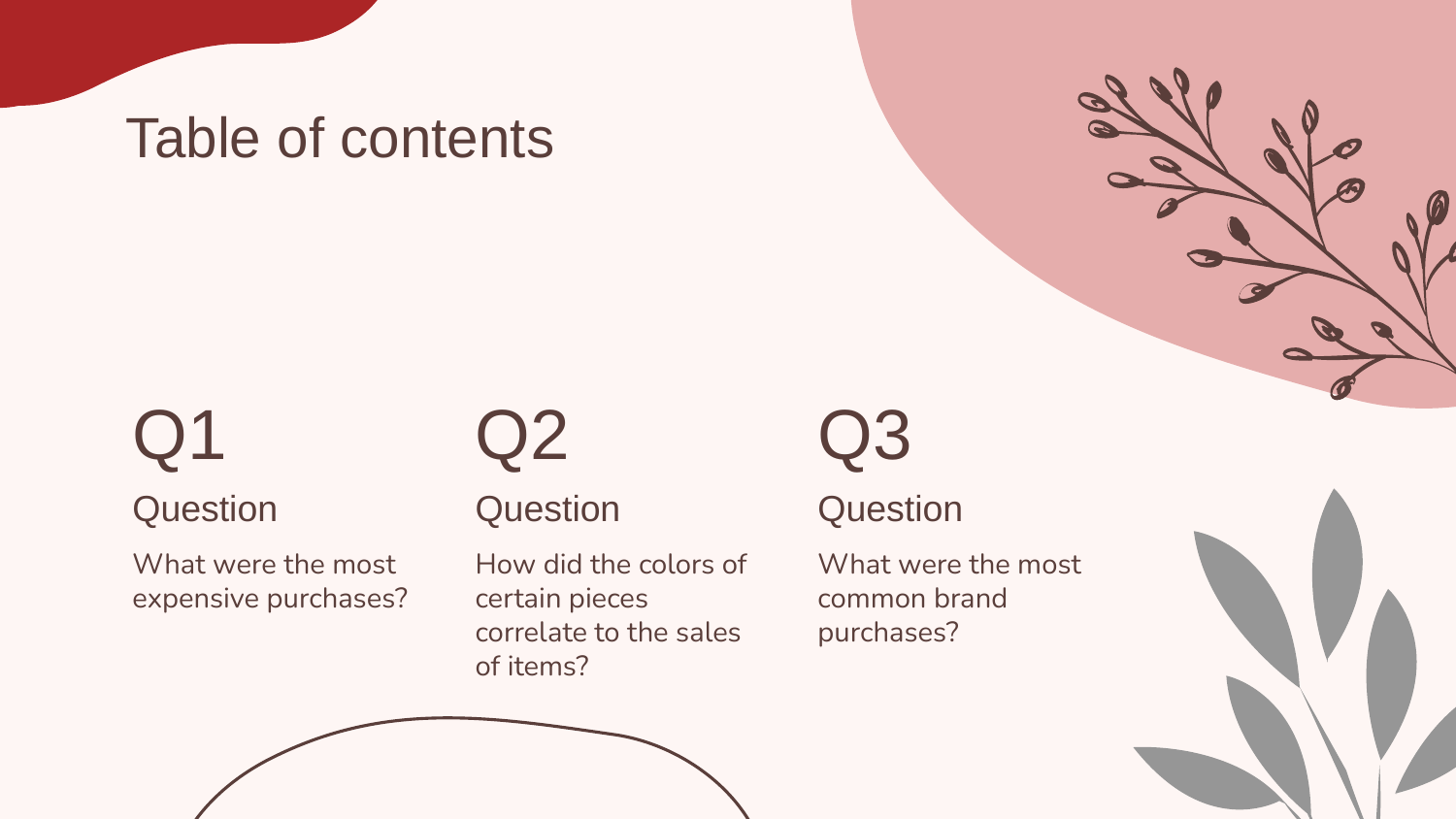

Table of contents
Q1
Q2
Q3
# Question
Question
Question

What were the most expensive purchases?

How did the colors of certain pieces correlate to the sales of items?

What were the most common brand purchases?